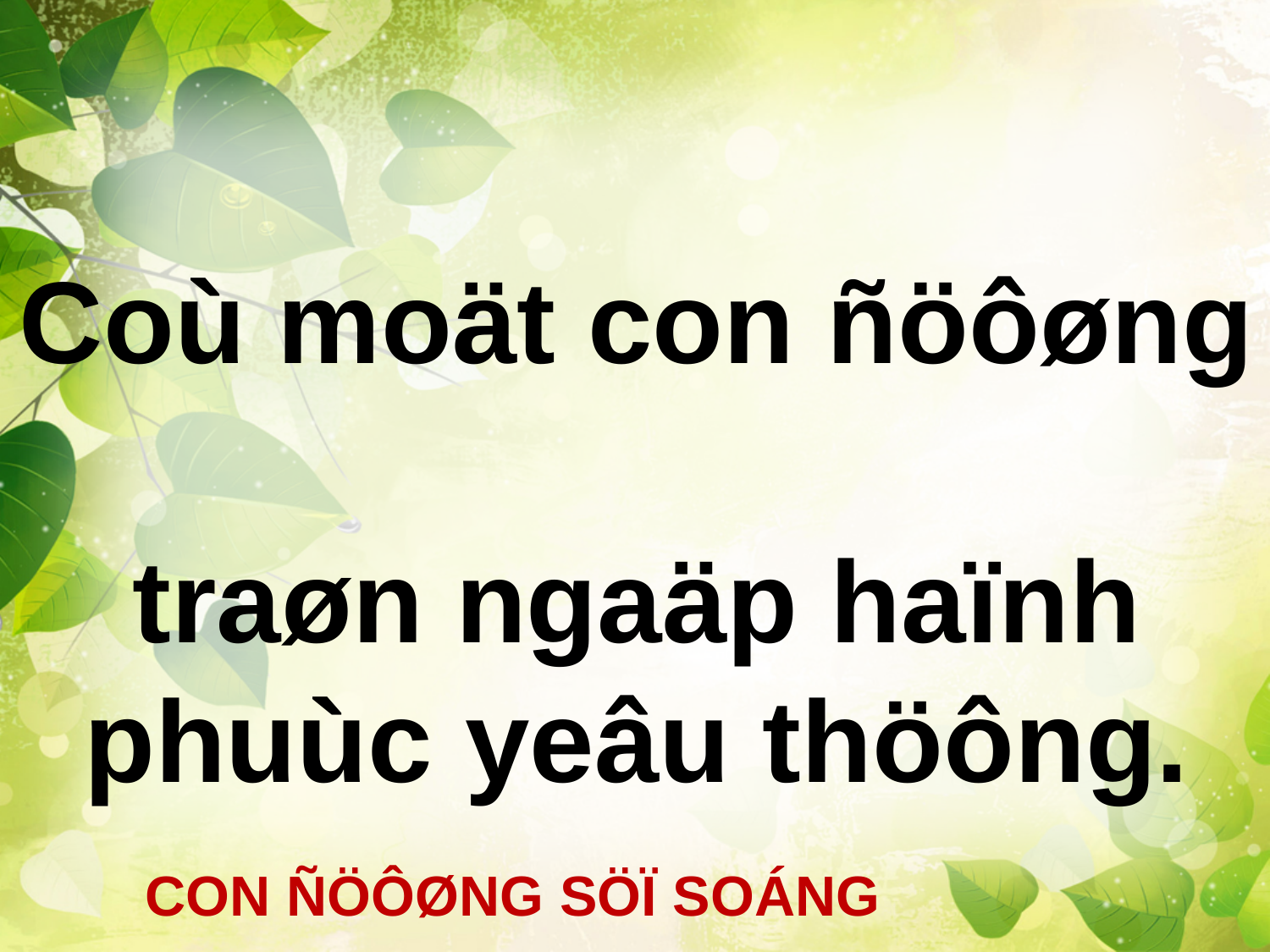

Coù moät con ñöôøng
traøn ngaäp haïnh phuùc yeâu thöông.
CON ÑÖÔØNG SÖÏ SOÁNG